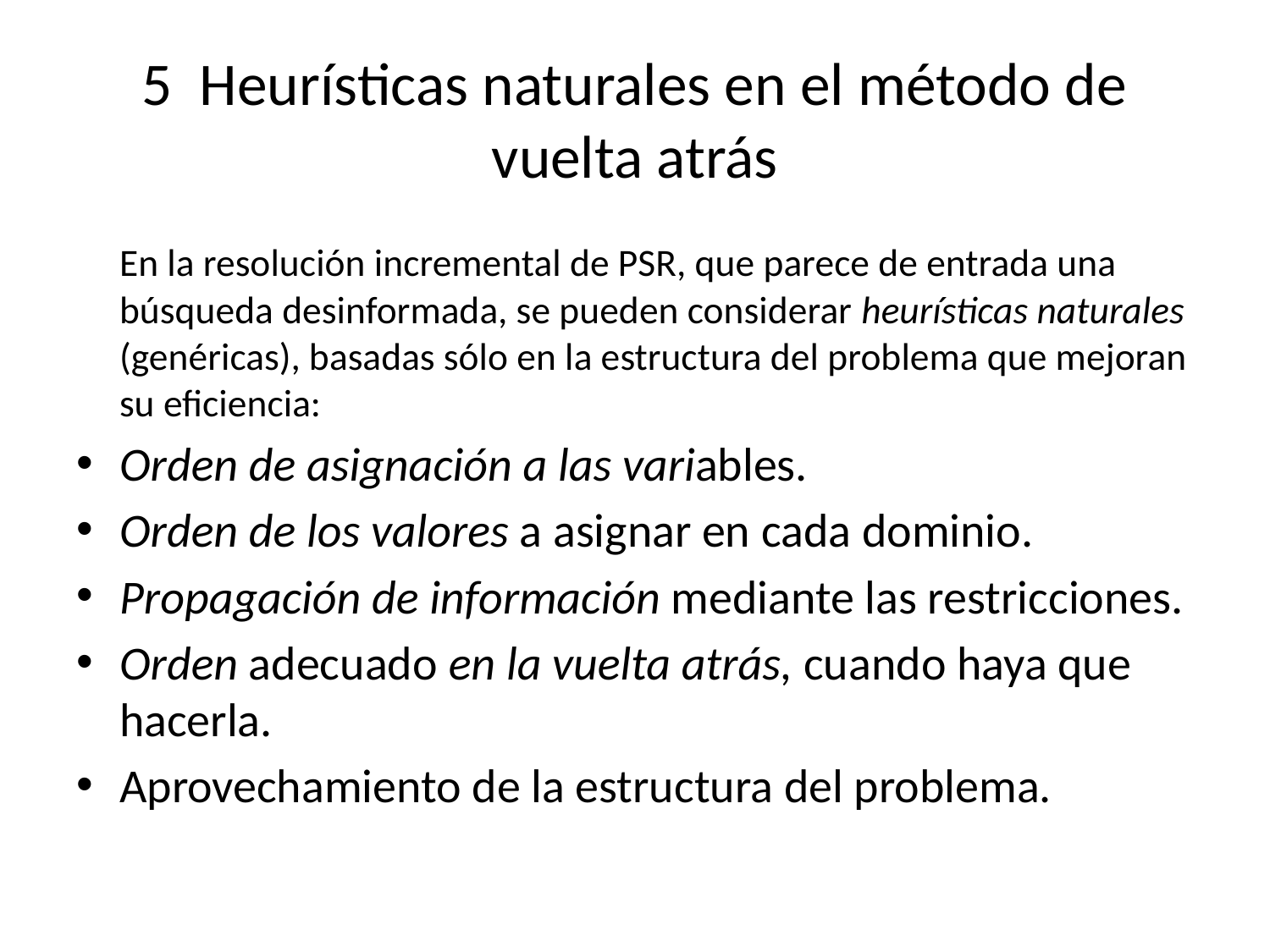

# 5  Heurísticas naturales en el método de vuelta atrás
    En la resolución incremental de PSR, que parece de entrada una búsqueda desinformada, se pueden considerar heurísticas naturales (genéricas), basadas sólo en la estructura del problema que mejoran su eficiencia:
Orden de asignación a las variables.
Orden de los valores a asignar en cada dominio.
Propagación de información mediante las restricciones.
Orden adecuado en la vuelta atrás, cuando haya que hacerla.
Aprovechamiento de la estructura del problema.